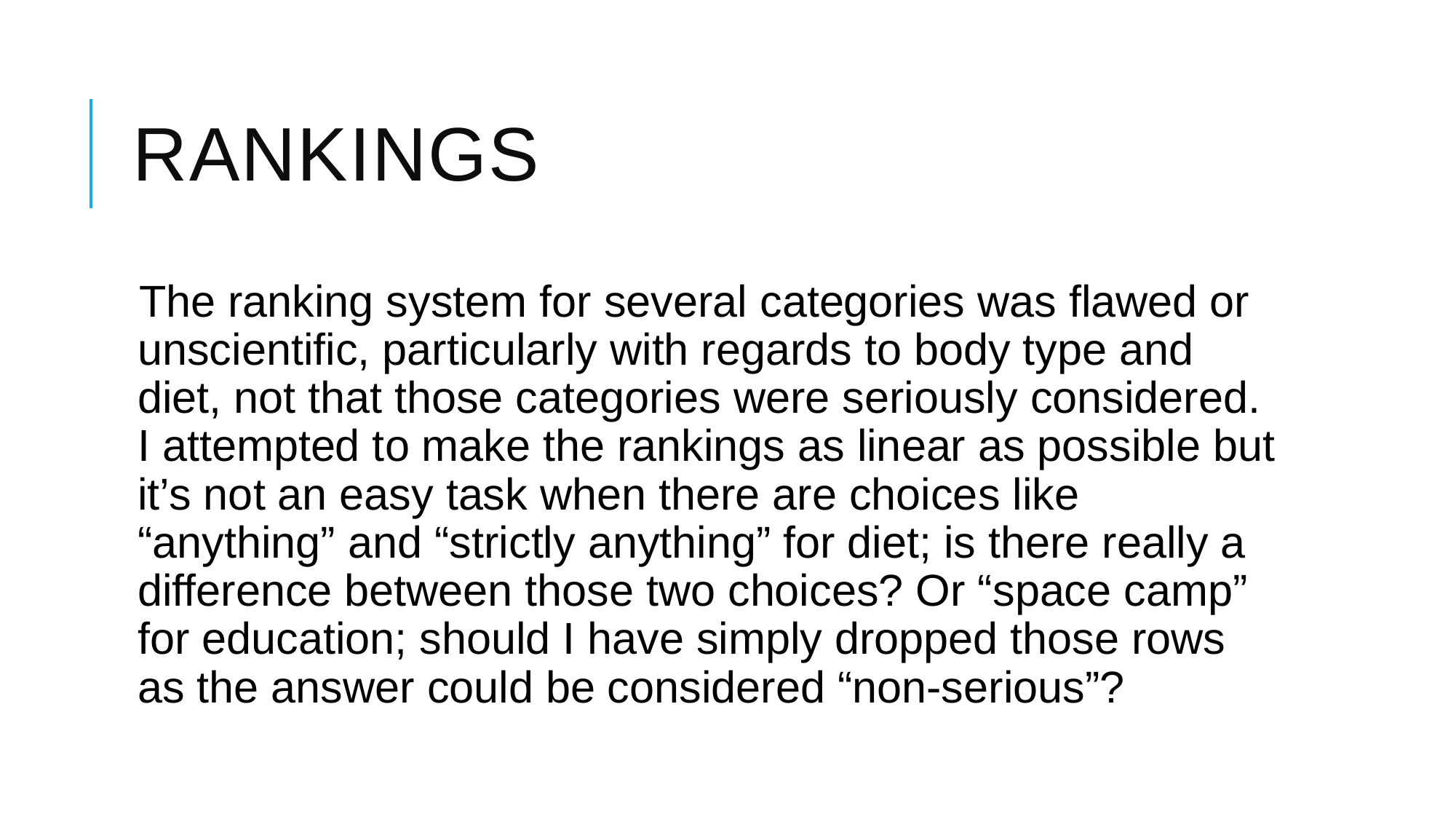

# Rankings
The ranking system for several categories was flawed or unscientific, particularly with regards to body type and diet, not that those categories were seriously considered. I attempted to make the rankings as linear as possible but it’s not an easy task when there are choices like “anything” and “strictly anything” for diet; is there really a difference between those two choices? Or “space camp” for education; should I have simply dropped those rows as the answer could be considered “non-serious”?